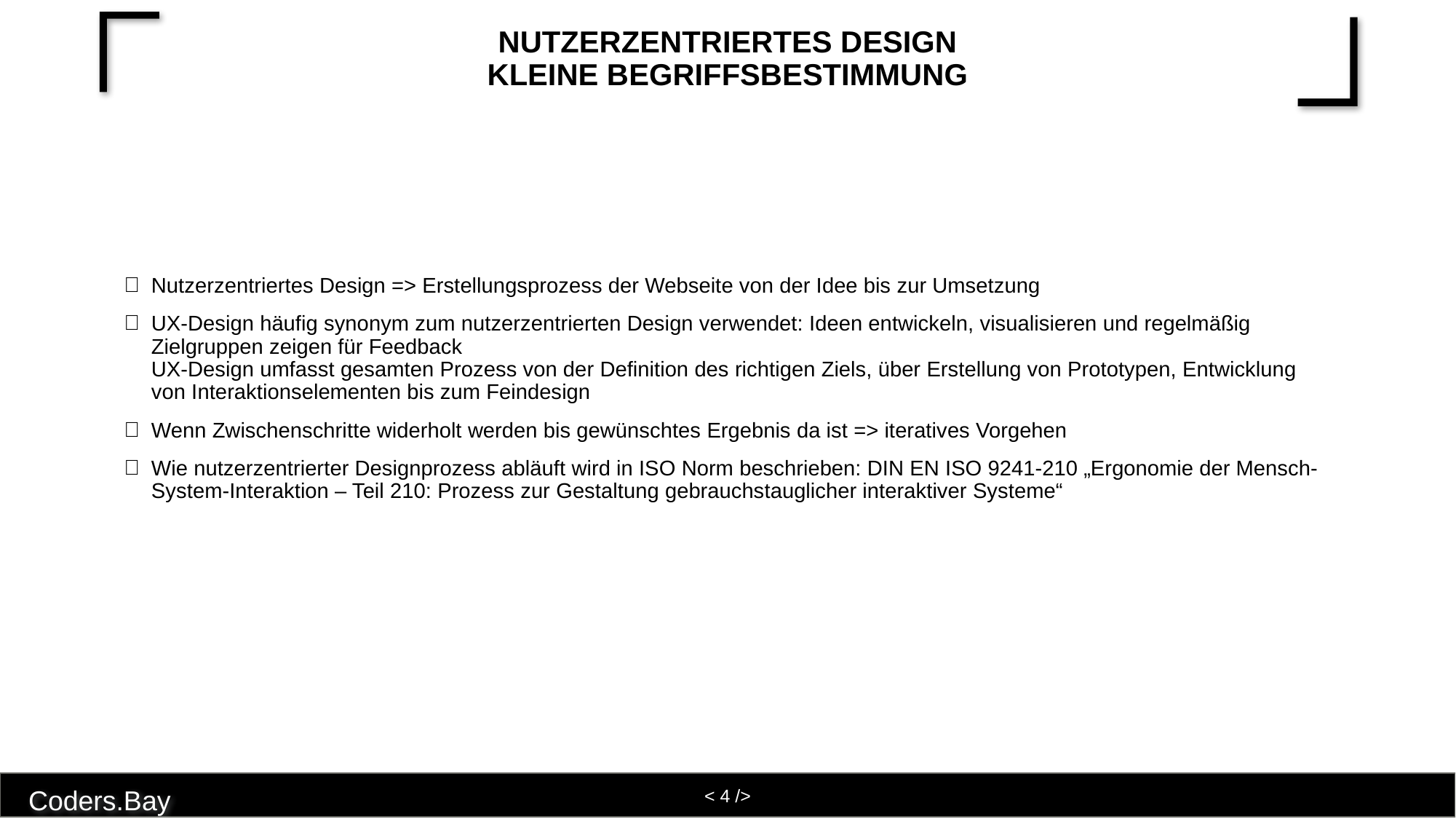

# Nutzerzentriertes Design kleine Begriffsbestimmung
Nutzerzentriertes Design => Erstellungsprozess der Webseite von der Idee bis zur Umsetzung
UX-Design häufig synonym zum nutzerzentrierten Design verwendet: Ideen entwickeln, visualisieren und regelmäßig Zielgruppen zeigen für Feedback
UX-Design umfasst gesamten Prozess von der Definition des richtigen Ziels, über Erstellung von Prototypen, Entwicklung von Interaktionselementen bis zum Feindesign
Wenn Zwischenschritte widerholt werden bis gewünschtes Ergebnis da ist => iteratives Vorgehen
Wie nutzerzentrierter Designprozess abläuft wird in ISO Norm beschrieben: DIN EN ISO 9241-210 „Ergonomie der Mensch-System-Interaktion – Teil 210: Prozess zur Gestaltung gebrauchstauglicher interaktiver Systeme“